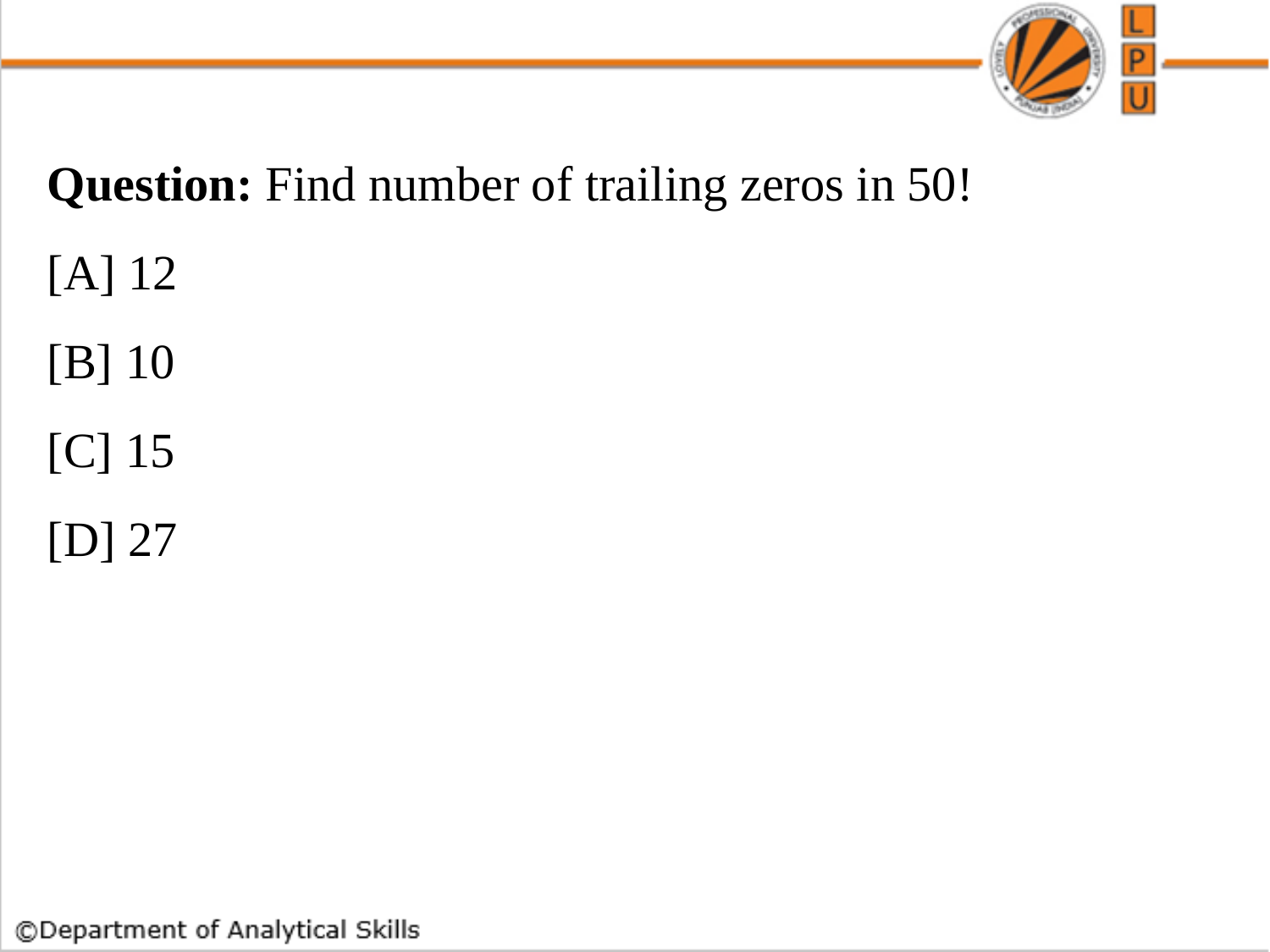

Question: Find number of trailing zeros in 50!
[A] 12
[B] 10
[C] 15
[D] 27